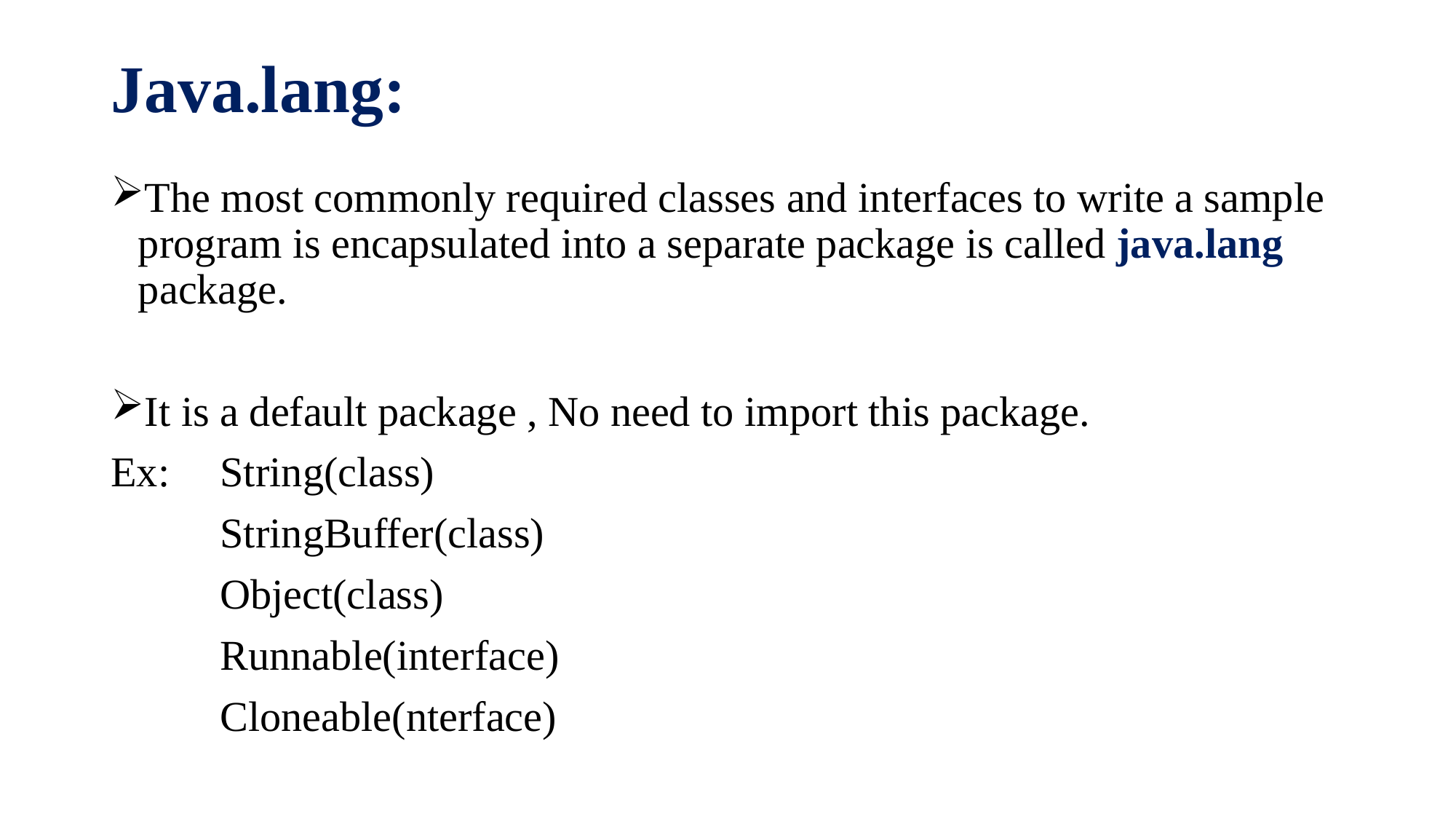

# Java.lang:
The most commonly required classes and interfaces to write a sample program is encapsulated into a separate package is called java.lang package.

It is a default package , No need to import this package.
Ex:	String(class)
	StringBuffer(class)
	Object(class)
	Runnable(interface)
	Cloneable(nterface)